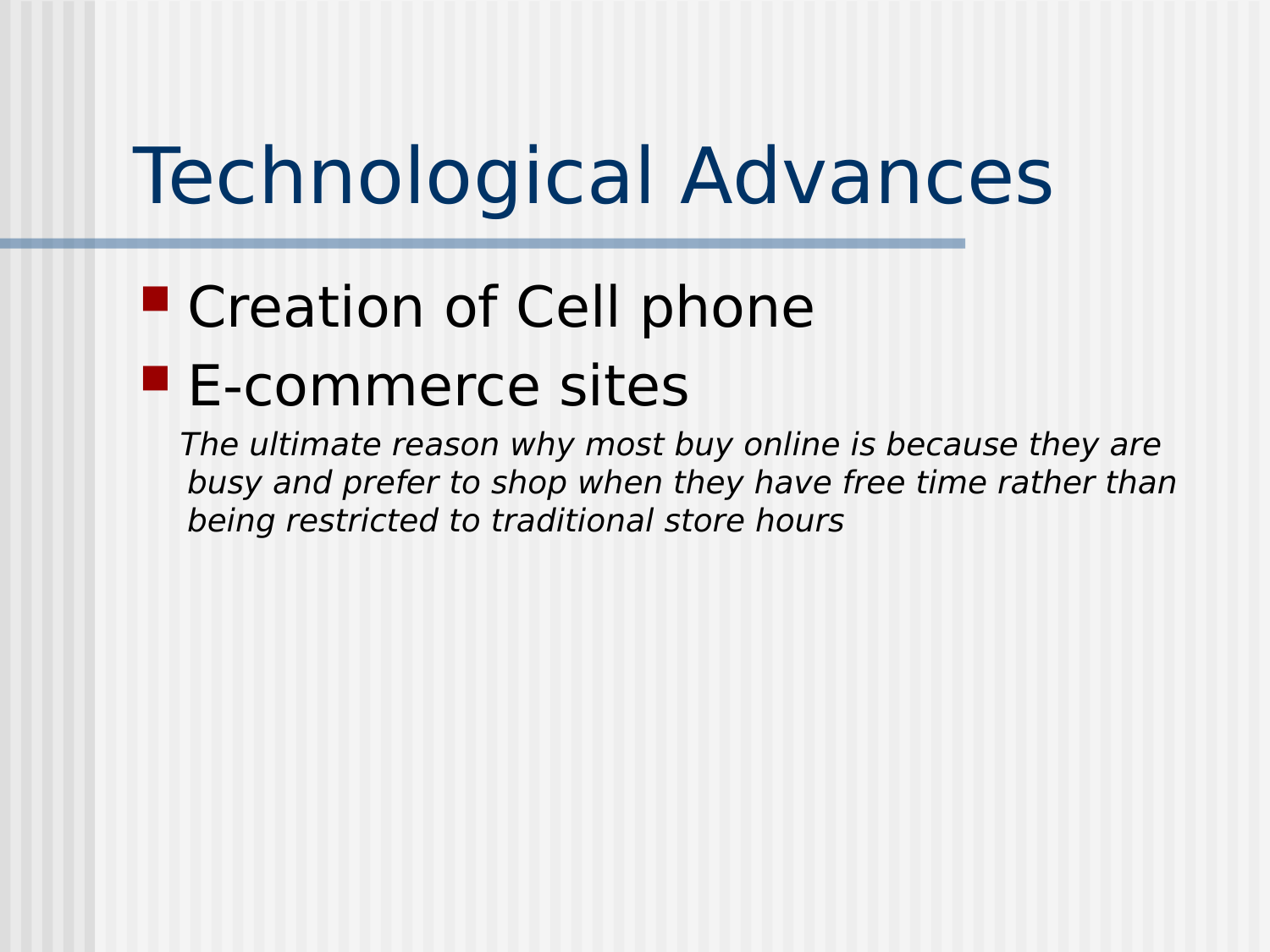

# Technological Advances
Creation of Cell phone
E-commerce sites
    The ultimate reason why most buy online is because they are busy and prefer to shop when they have free time rather than being restricted to traditional store hours